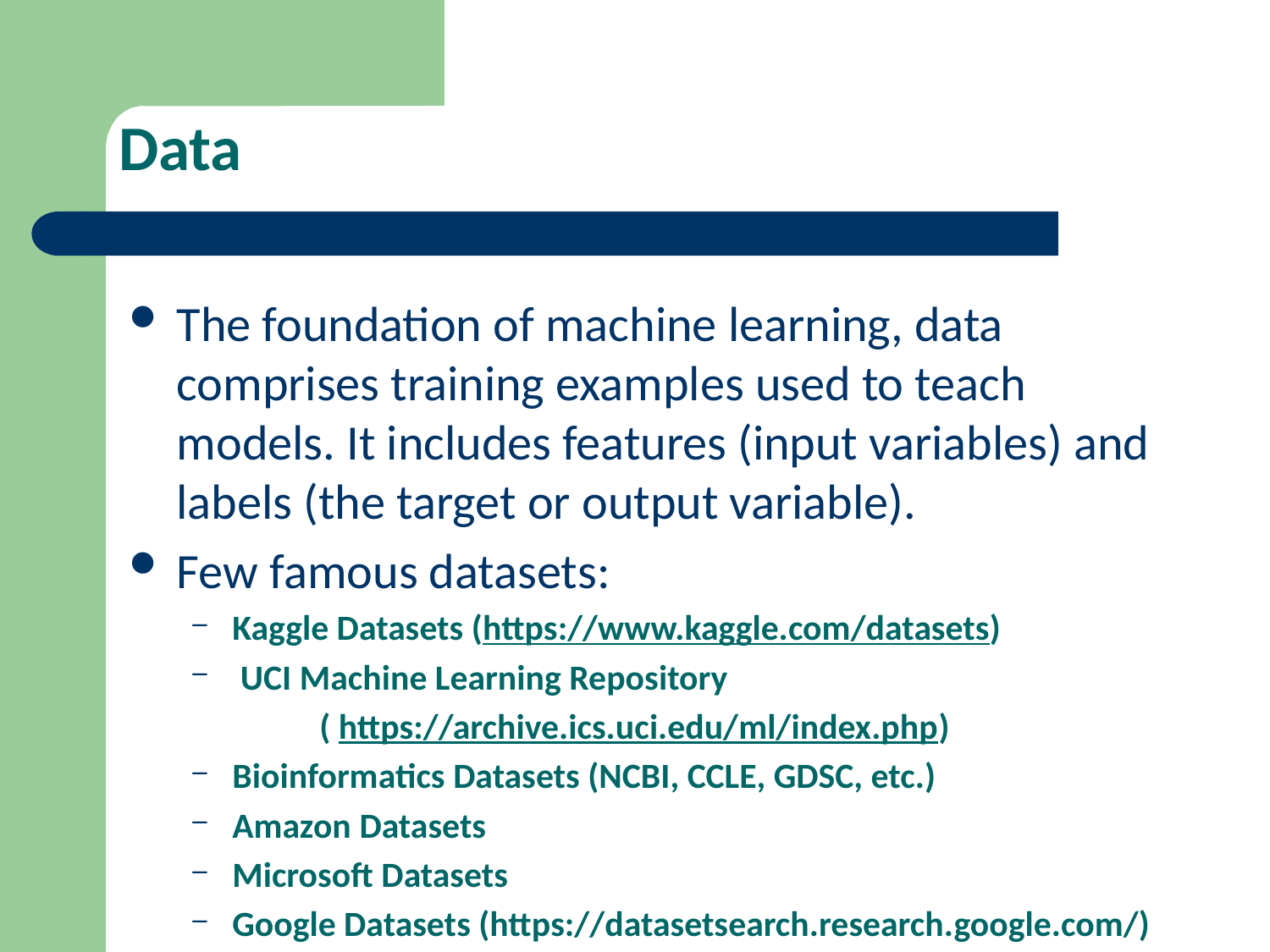

# Data
The foundation of machine learning, data comprises training examples used to teach models. It includes features (input variables) and labels (the target or output variable).
Few famous datasets:
Kaggle Datasets (https://www.kaggle.com/datasets)
 UCI Machine Learning Repository
	( https://archive.ics.uci.edu/ml/index.php)
Bioinformatics Datasets (NCBI, CCLE, GDSC, etc.)
Amazon Datasets
Microsoft Datasets
Google Datasets (https://datasetsearch.research.google.com/)